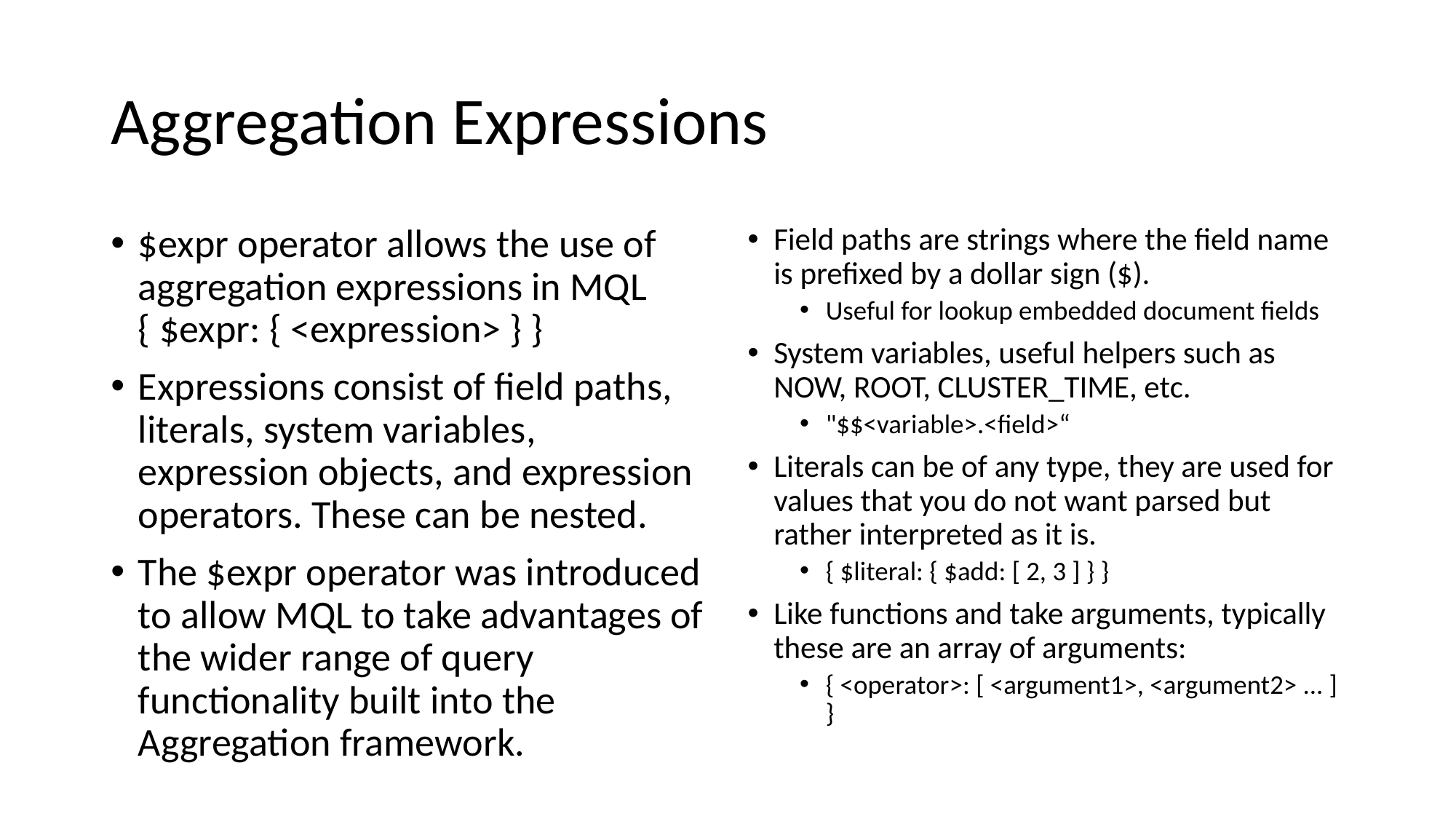

# Aggregation Expressions
$expr operator allows the use of aggregation expressions in MQL { $expr: { <expression> } }
Expressions consist of field paths, literals, system variables, expression objects, and expression operators. These can be nested.
The $expr operator was introduced to allow MQL to take advantages of the wider range of query functionality built into the Aggregation framework.
Field paths are strings where the field name is prefixed by a dollar sign ($).
Useful for lookup embedded document fields
System variables, useful helpers such as NOW, ROOT, CLUSTER_TIME, etc.
"$$<variable>.<field>“
Literals can be of any type, they are used for values that you do not want parsed but rather interpreted as it is.
{ $literal: { $add: [ 2, 3 ] } }
Like functions and take arguments, typically these are an array of arguments:
{ <operator>: [ <argument1>, <argument2> ... ] }